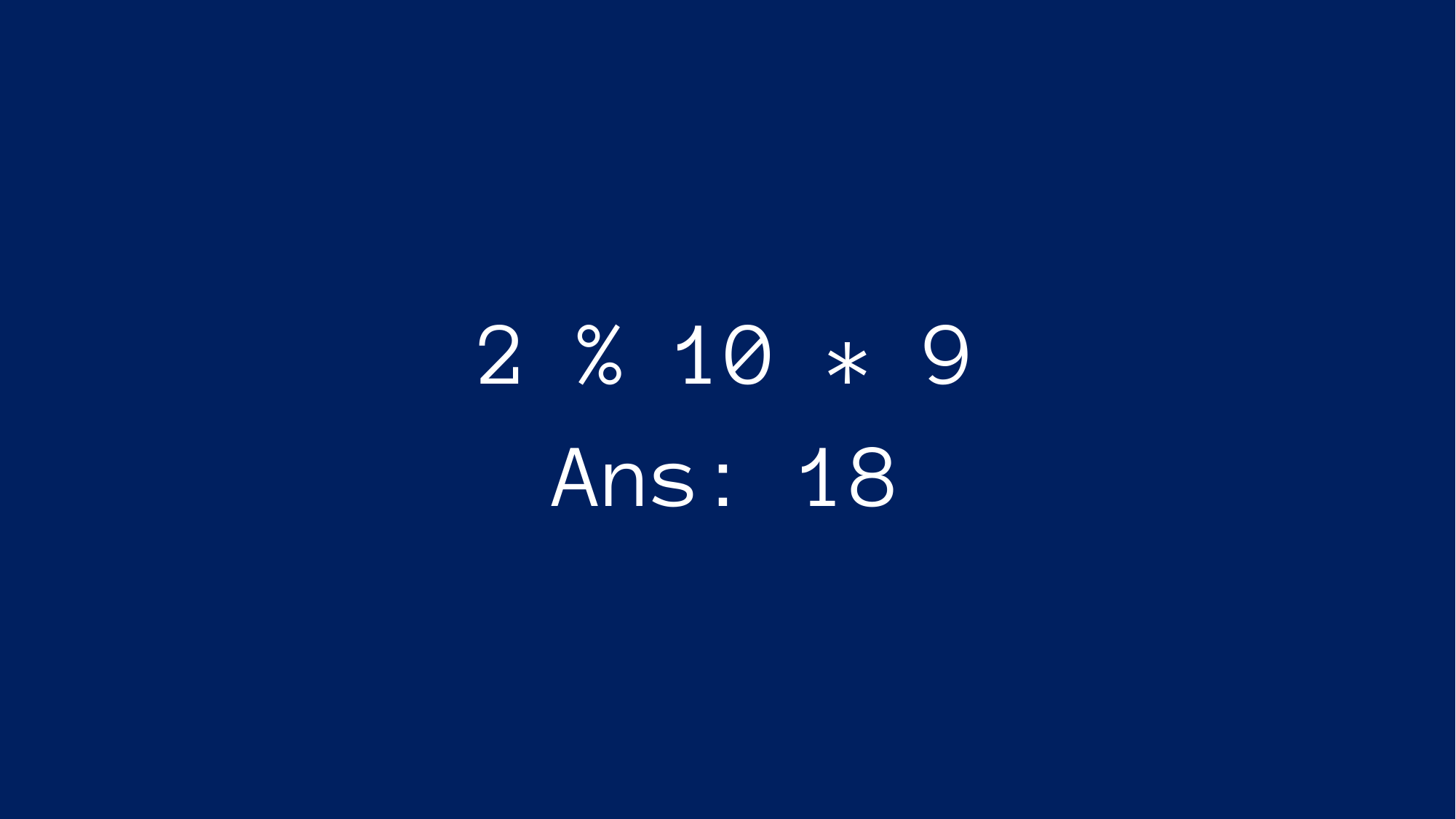

# 2 % 10 * 9

Ans: 18